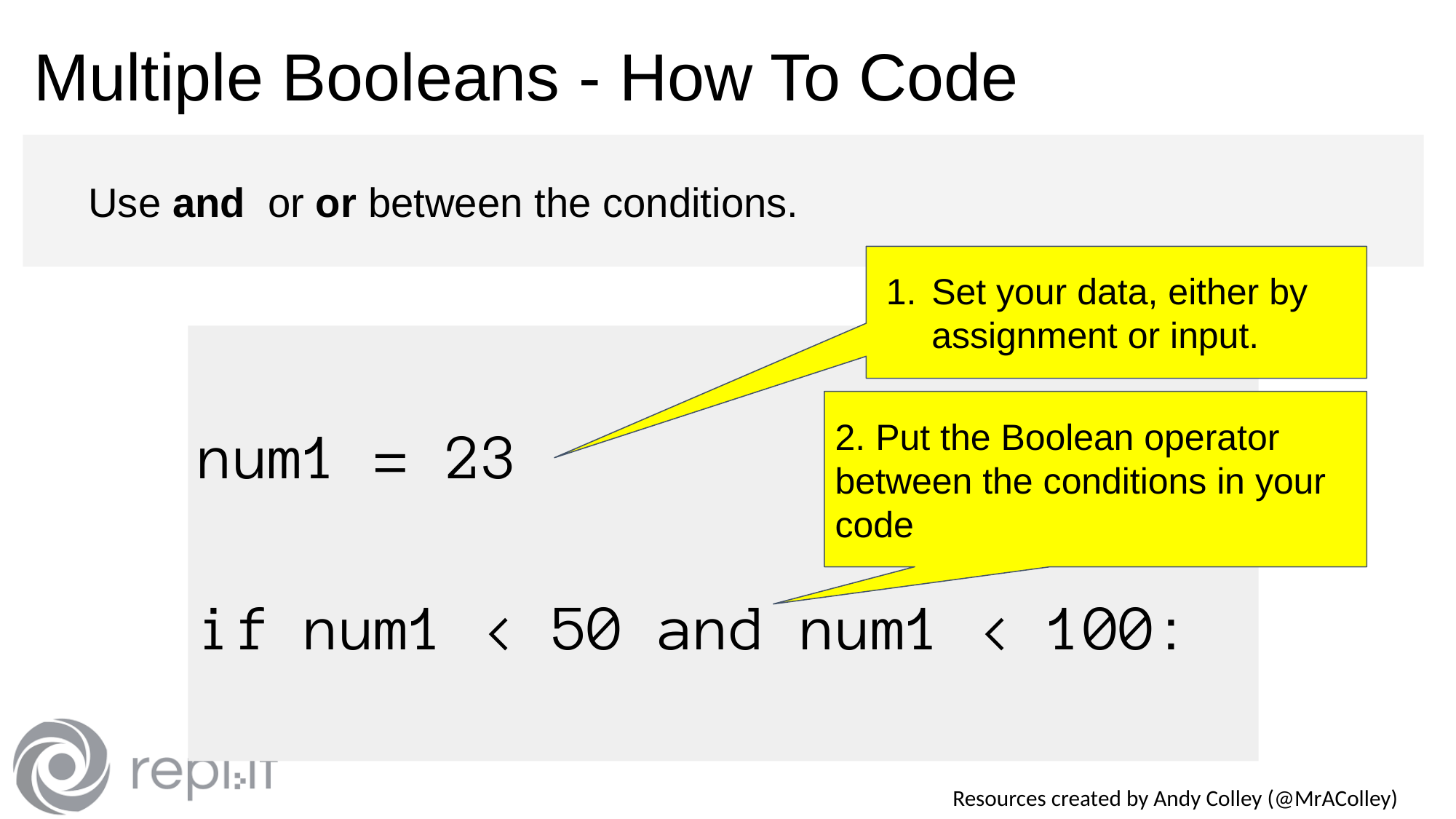

# Multiple Booleans - How To Code
Use and  or or between the conditions.
Set your data, either by assignment or input.
num1 = 23

if num1 < 50 and num1 < 100:
2. Put the Boolean operator between the conditions in your code